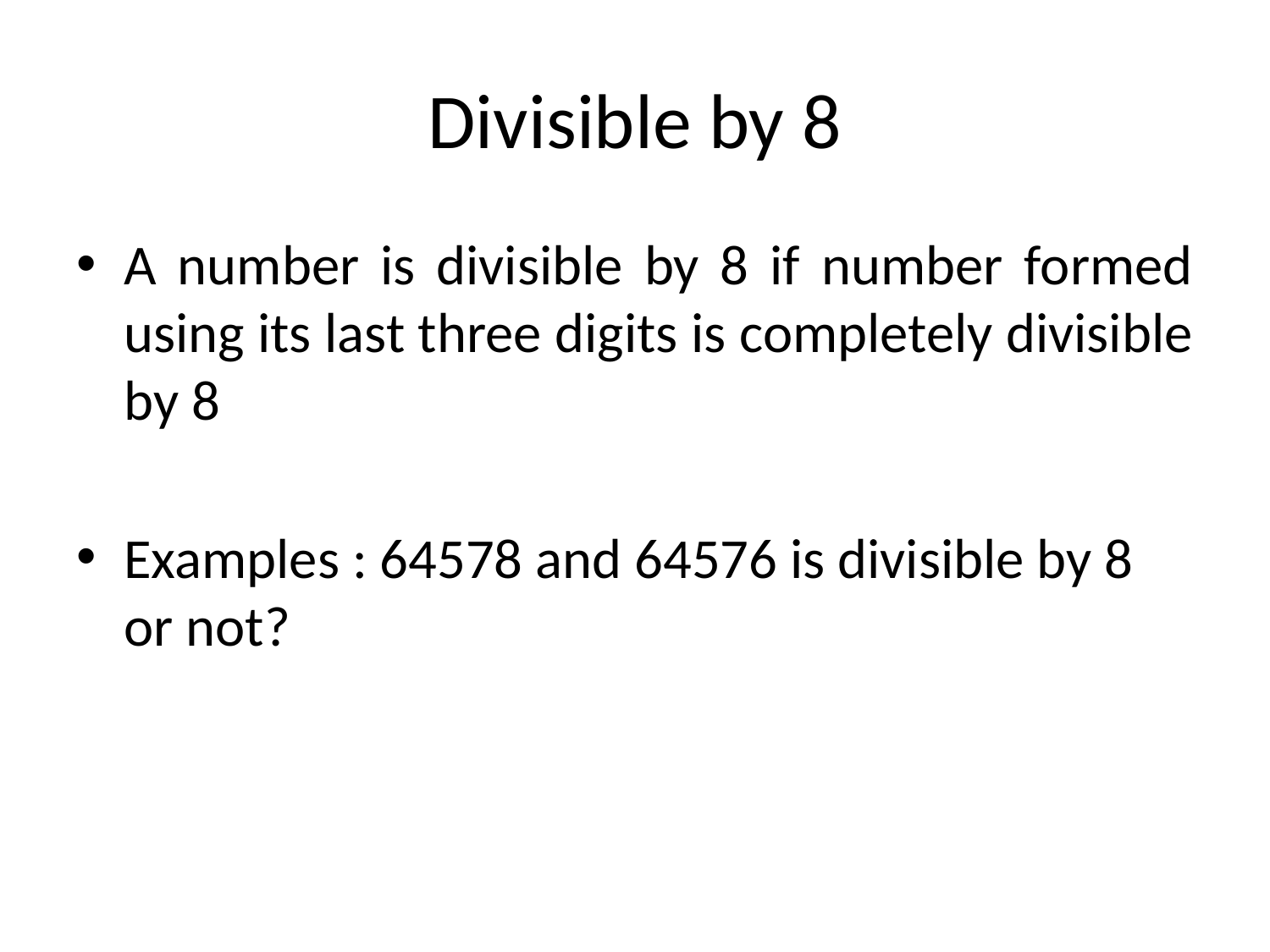

# Divisible by 8
A number is divisible by 8 if number formed using its last three digits is completely divisible by 8

Examples : 64578 and 64576 is divisible by 8 or not?